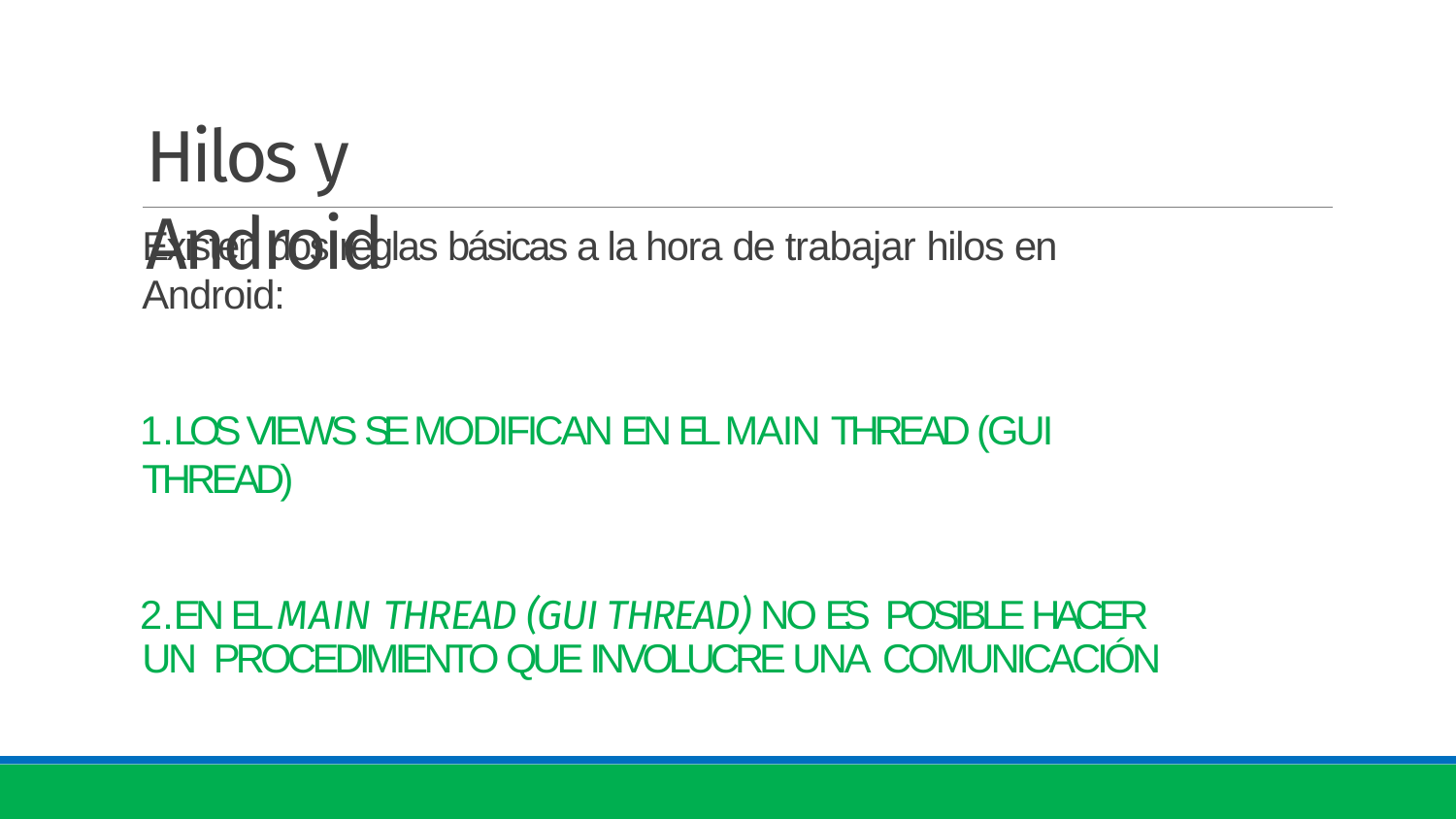

# Hilos y Android
Existen dos reglas básicas a la hora de trabajar hilos en Android:

LOS VIEWS SE MODIFICAN EN EL MAIN THREAD (GUI  THREAD)

EN EL MAIN THREAD (GUI THREAD) NO ES  POSIBLE HACER UN  PROCEDIMIENTO QUE INVOLUCRE UNA COMUNICACIÓN